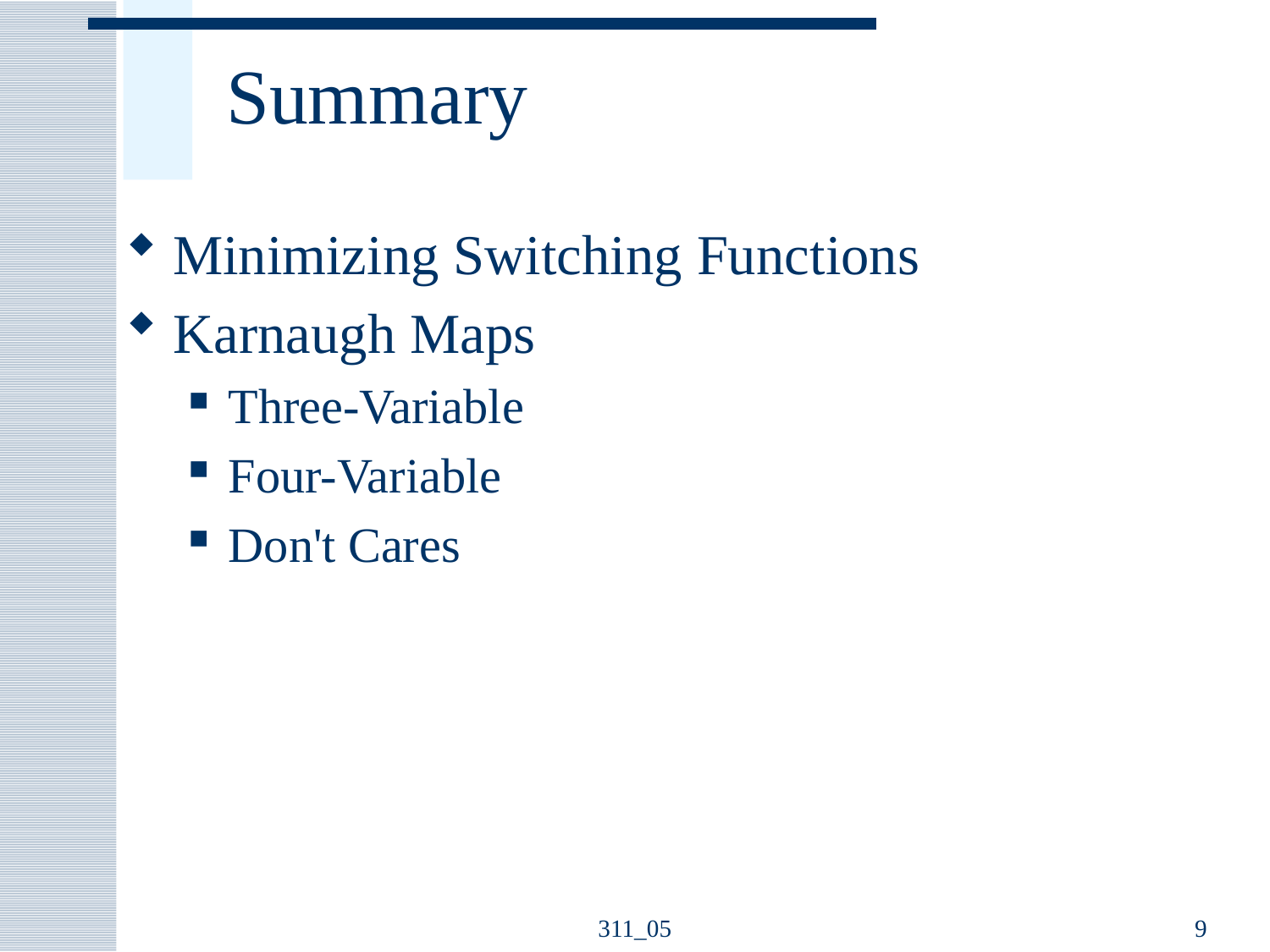

# Summary
Minimizing Switching Functions
Karnaugh Maps
Three-Variable
Four-Variable
Don't Cares
311_05
9